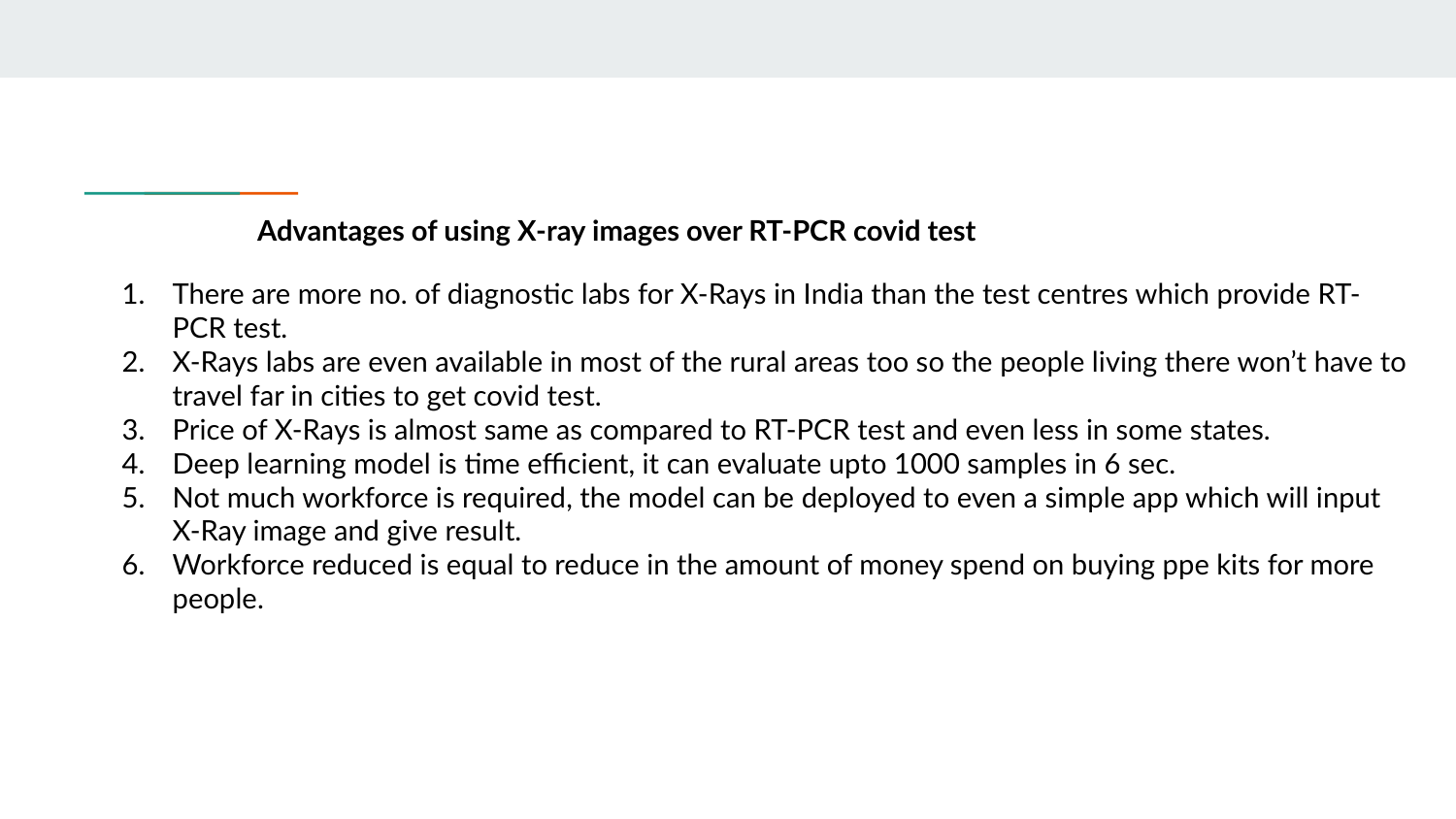

Advantages of using X-ray images over RT-PCR covid test
There are more no. of diagnostic labs for X-Rays in India than the test centres which provide RT-PCR test.
X-Rays labs are even available in most of the rural areas too so the people living there won’t have to travel far in cities to get covid test.
Price of X-Rays is almost same as compared to RT-PCR test and even less in some states.
Deep learning model is time efficient, it can evaluate upto 1000 samples in 6 sec.
Not much workforce is required, the model can be deployed to even a simple app which will input X-Ray image and give result.
Workforce reduced is equal to reduce in the amount of money spend on buying ppe kits for more people.